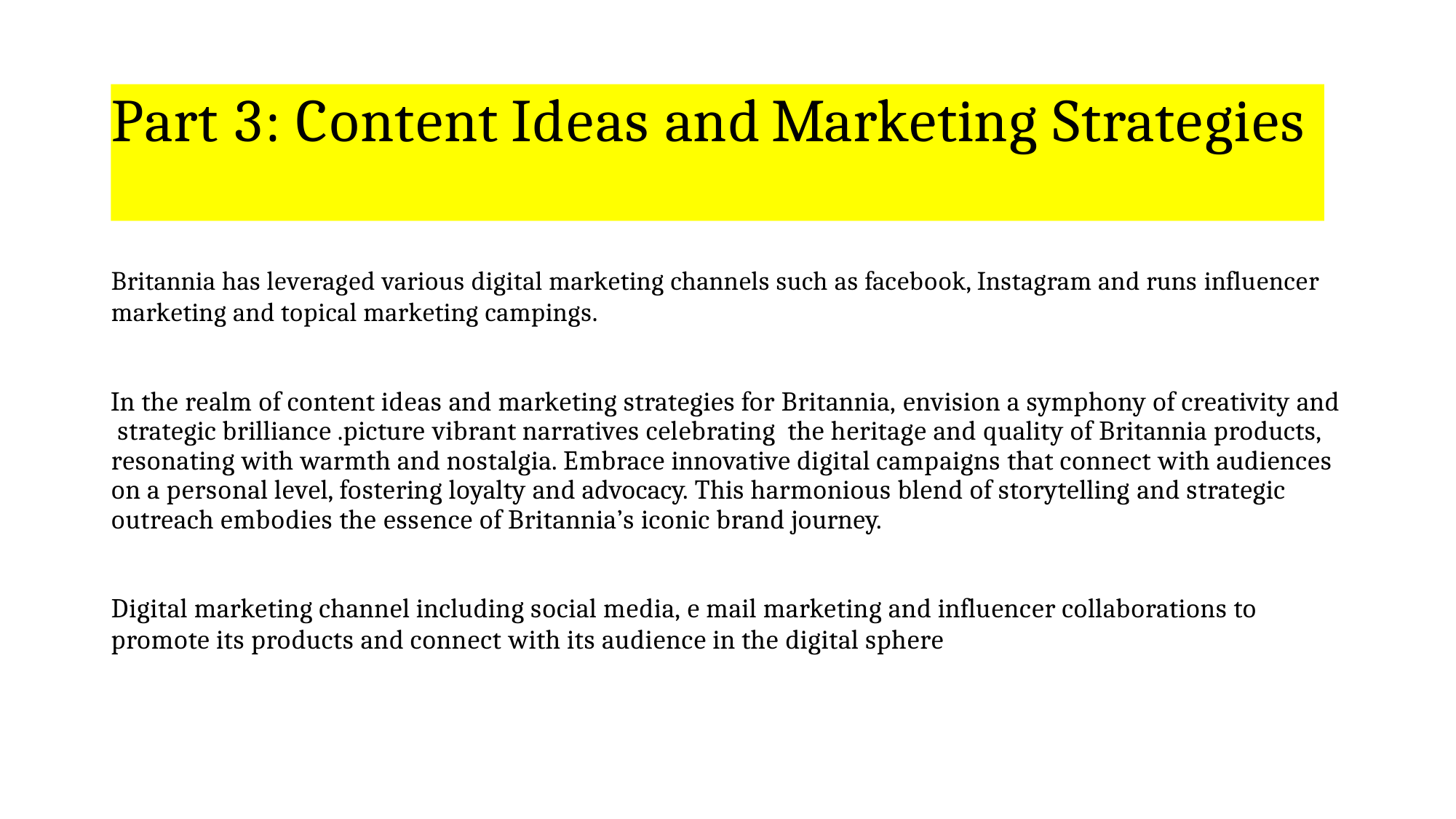

# Part 3: Content Ideas and Marketing Strategies
Britannia has leveraged various digital marketing channels such as facebook, Instagram and runs influencer
marketing and topical marketing campings.

In the realm of content ideas and marketing strategies for Britannia, envision a symphony of creativity and  strategic brilliance .picture vibrant narratives celebrating the heritage and quality of Britannia products,  resonating with warmth and nostalgia. Embrace innovative digital campaigns that connect with audiences  on a personal level, fostering loyalty and advocacy. This harmonious blend of storytelling and strategic  outreach embodies the essence of Britannia’s iconic brand journey.

Digital marketing channel including social media, e mail marketing and influencer collaborations to
promote its products and connect with its audience in the digital sphere